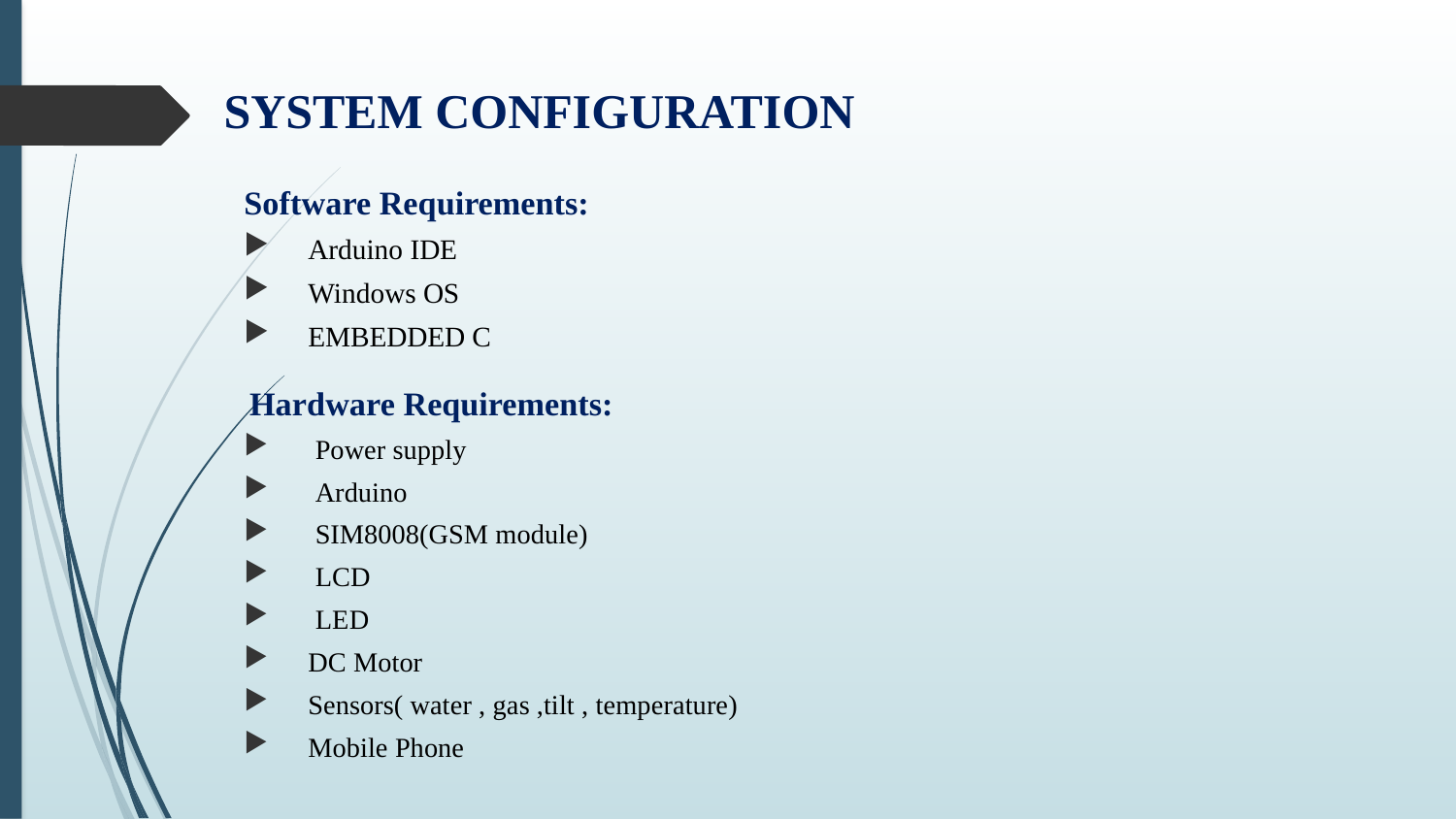

# SYSTEM CONFIGURATION
Software Requirements:
Arduino IDE
Windows OS
EMBEDDED C

 Hardware Requirements:
 Power supply
 Arduino
 SIM8008(GSM module)
 LCD
 LED
DC Motor
Sensors( water , gas ,tilt , temperature)
Mobile Phone